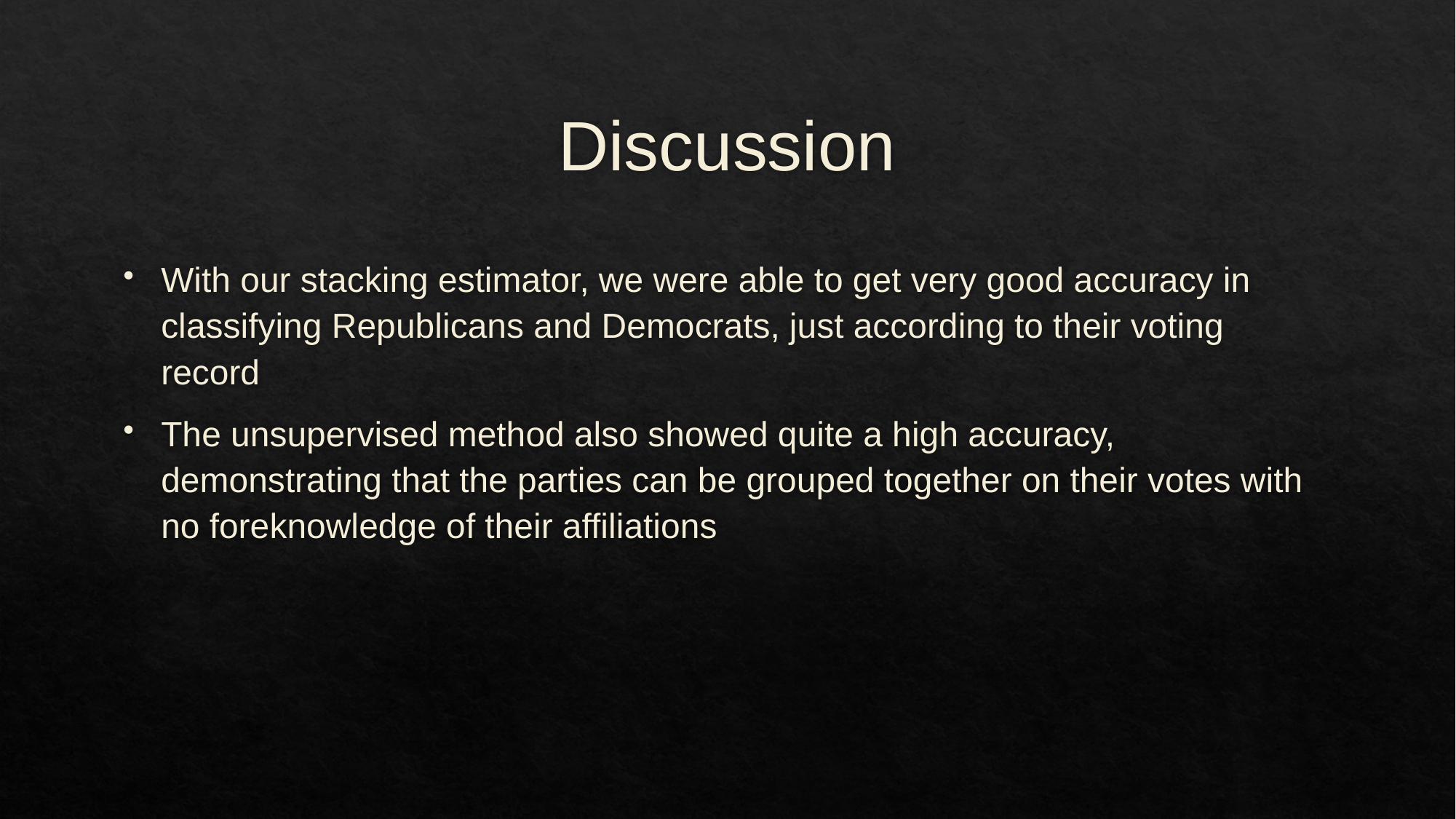

# Discussion
With our stacking estimator, we were able to get very good accuracy in classifying Republicans and Democrats, just according to their voting record
The unsupervised method also showed quite a high accuracy, demonstrating that the parties can be grouped together on their votes with no foreknowledge of their affiliations